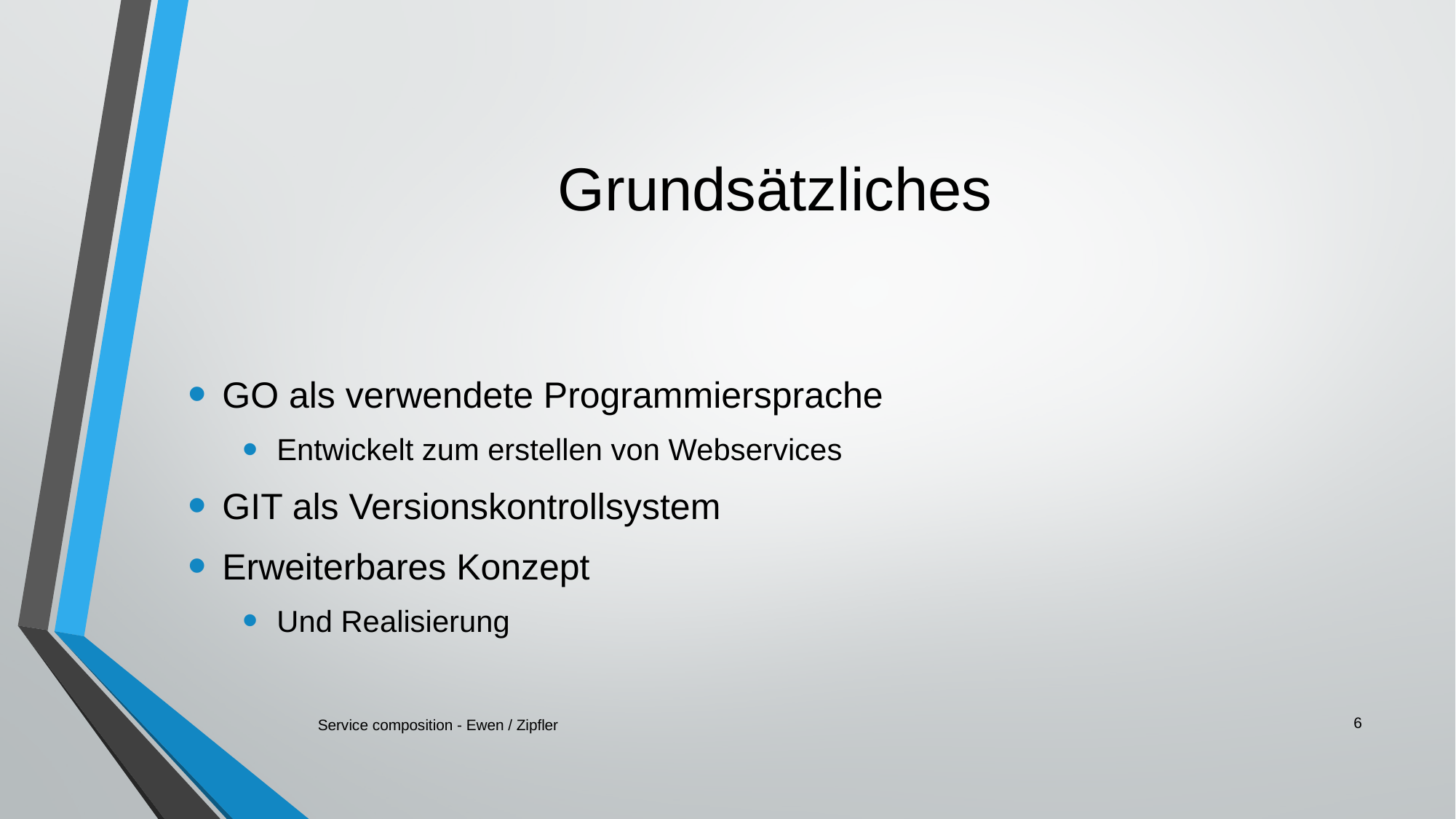

# Grundsätzliches
GO als verwendete Programmiersprache
Entwickelt zum erstellen von Webservices
GIT als Versionskontrollsystem
Erweiterbares Konzept
Und Realisierung
6
Service composition - Ewen / Zipfler